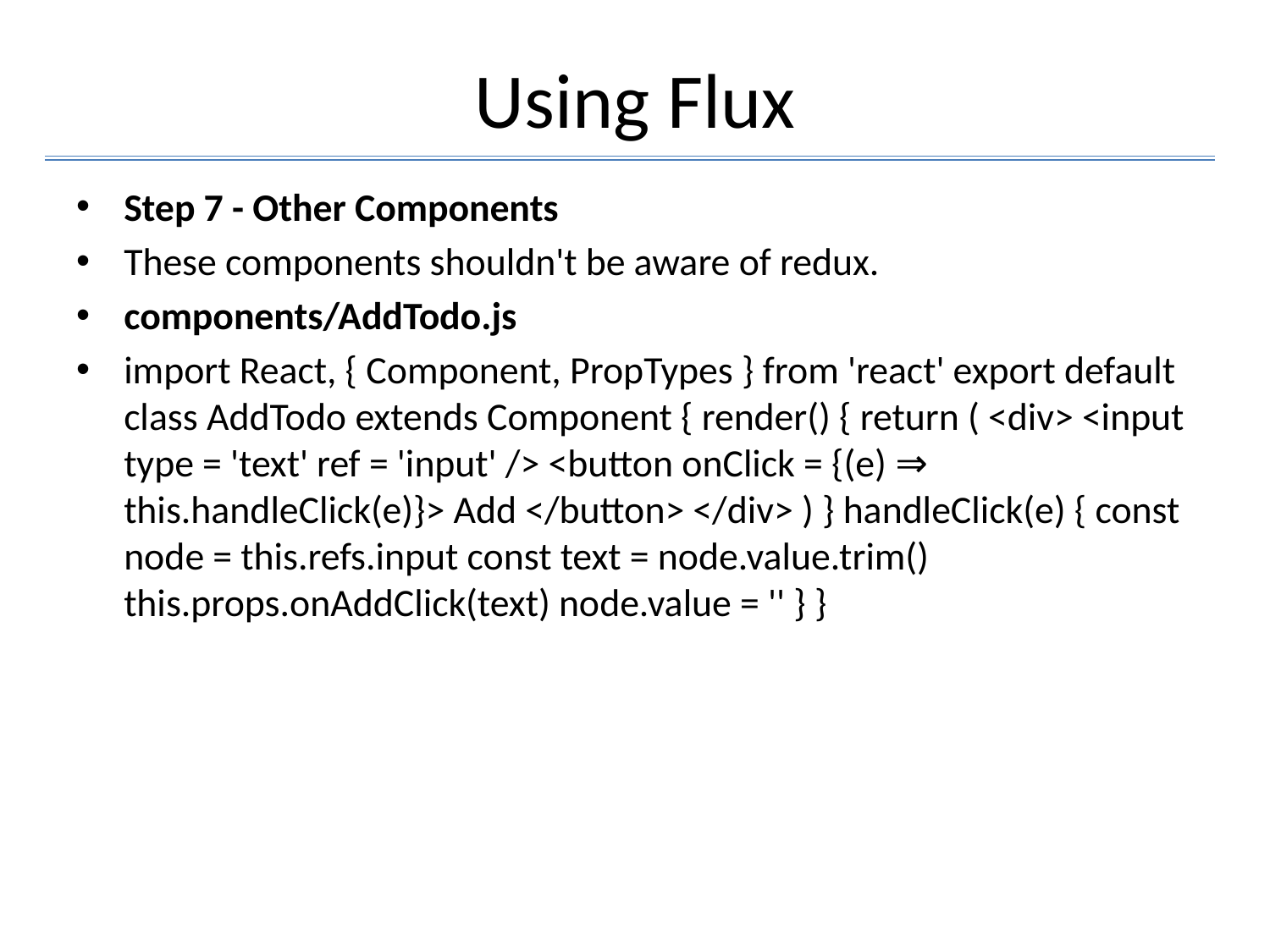

# Using Flux
Step 7 - Other Components
These components shouldn't be aware of redux.
components/AddTodo.js
import React, { Component, PropTypes } from 'react' export default class AddTodo extends Component { render() { return ( <div> <input type = 'text' ref = 'input' /> <button onClick = {(e) ⇒ this.handleClick(e)}> Add </button> </div> ) } handleClick(e) { const node = this.refs.input const text = node.value.trim() this.props.onAddClick(text) node.value = '' } }